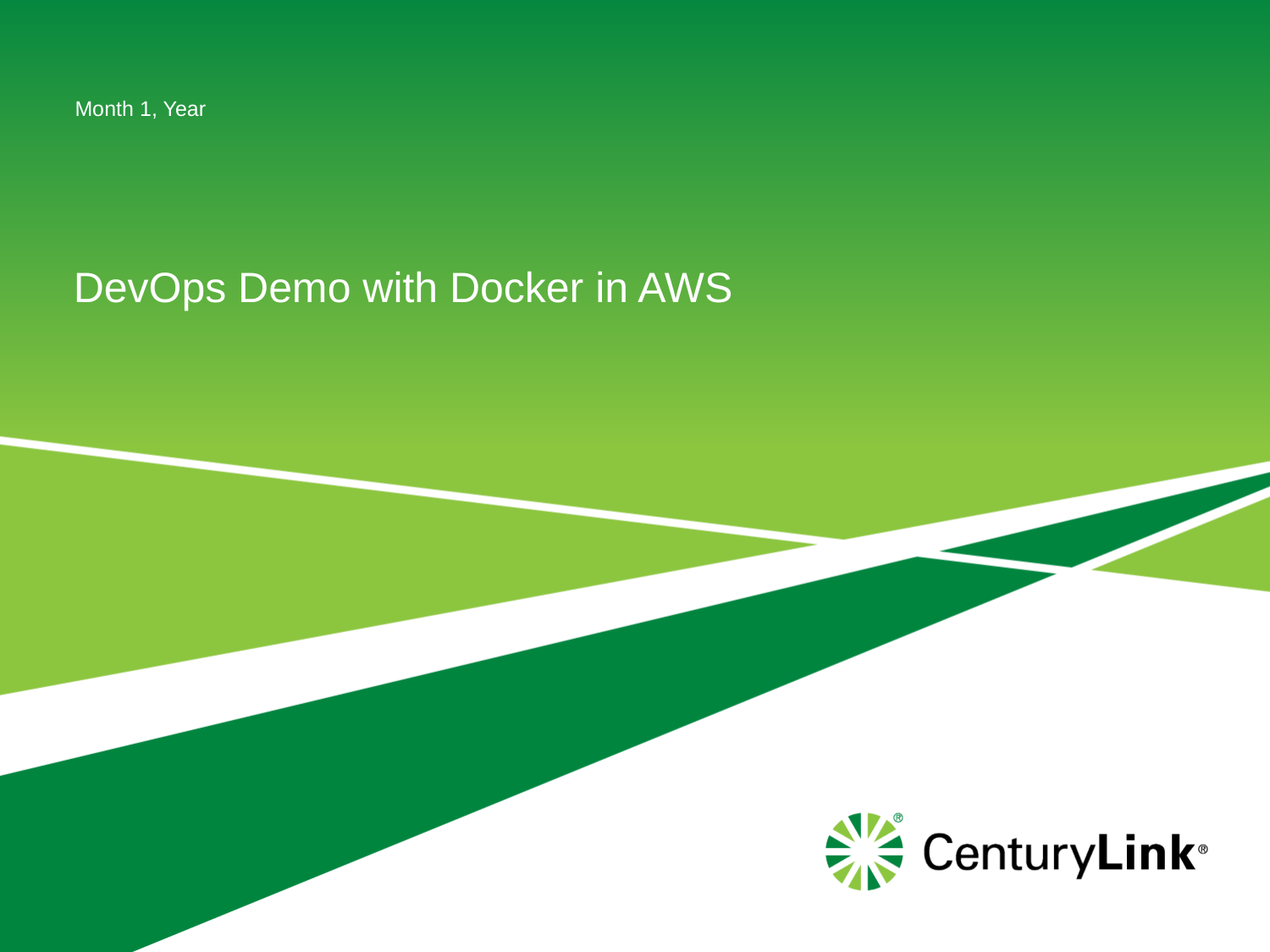

Month 1, Year
# DevOps Demo with Docker in AWS